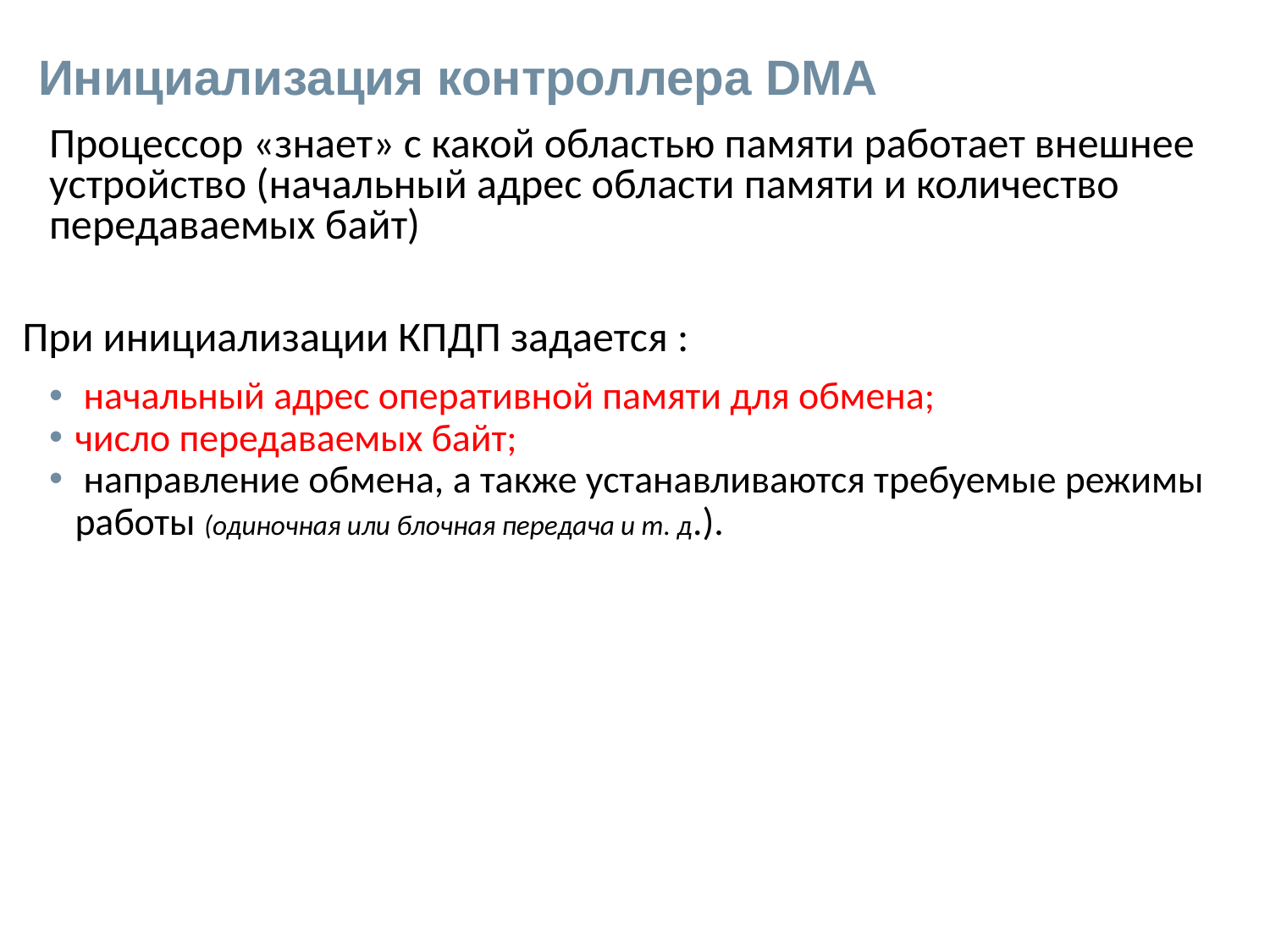

# Инициализация контроллера DMA
	Процессор «знает» с какой областью памяти работает внешнее устройство (начальный адрес области памяти и количество передаваемых байт)

 При инициализации КПДП задается :
 начальный адрес оперативной памяти для обмена;
число передаваемых байт;
 направление обмена, а также устанавливаются требуемые режимы работы (одиночная или блочная передача и т. д.).